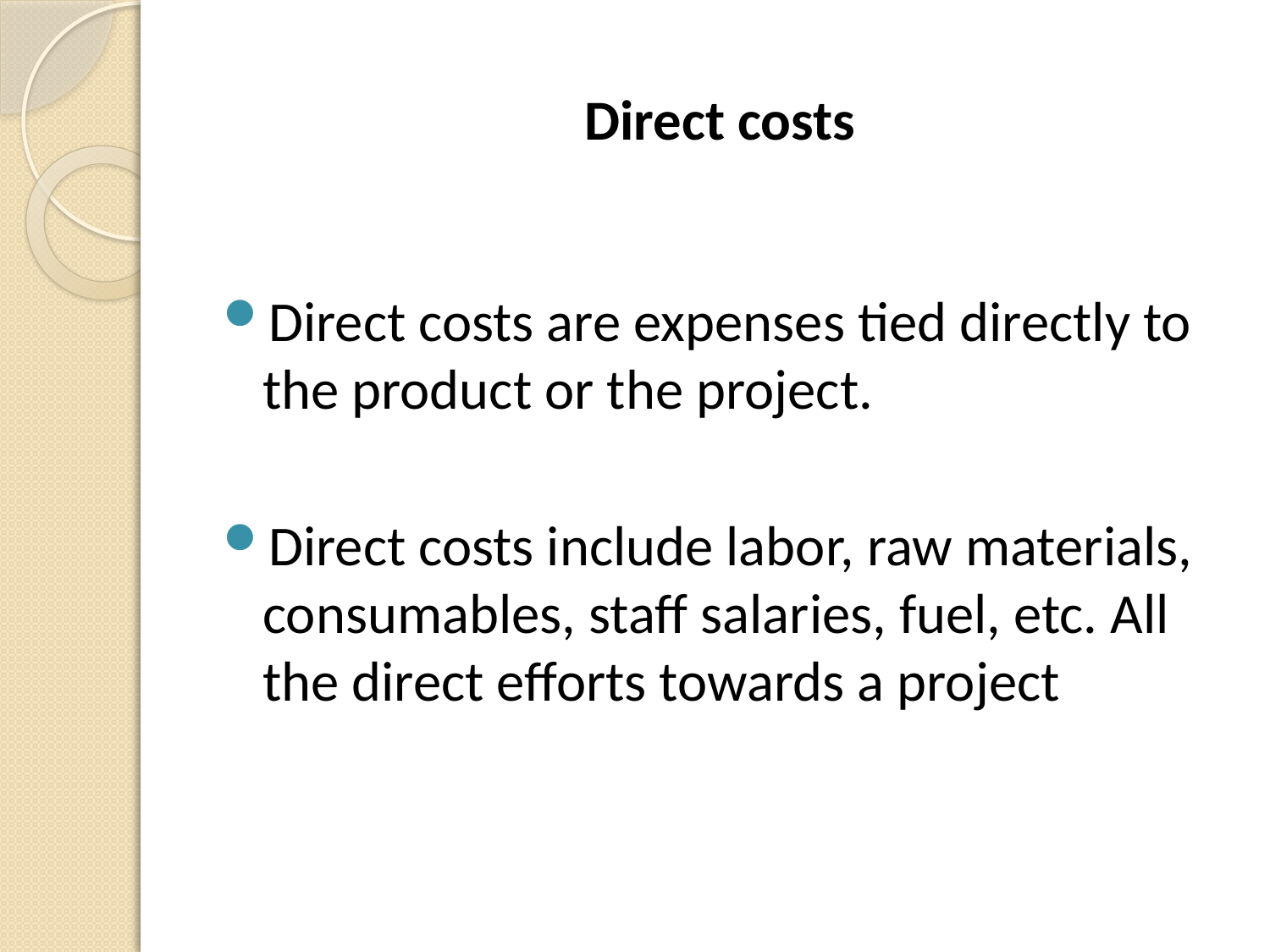

# Direct costs

Direct costs are expenses tied directly to the product or the project.

Direct costs include labor, raw materials, consumables, staff salaries, fuel, etc. All the direct efforts towards a project